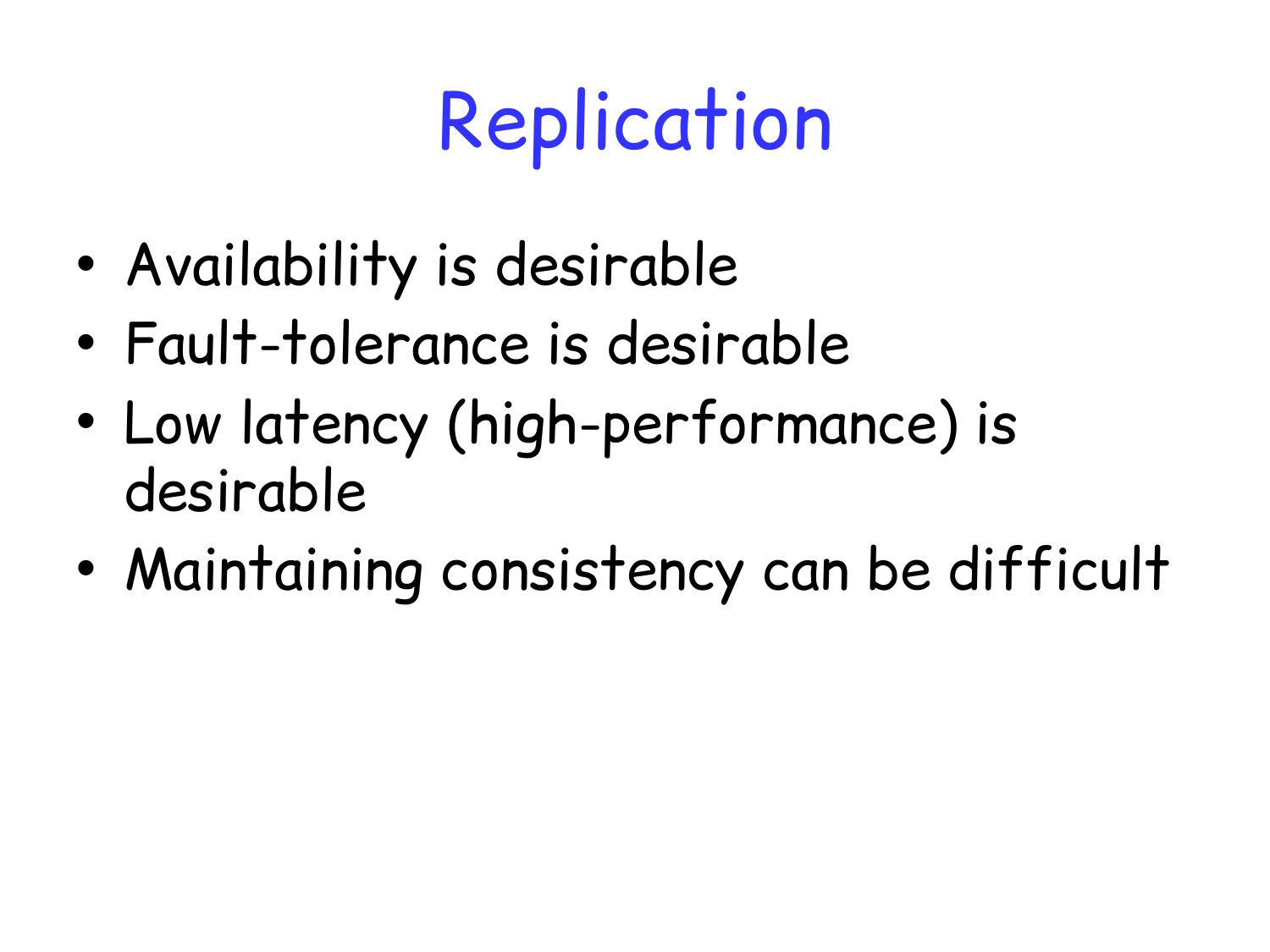

Replication
Availability is desirable
Fault-tolerance is desirable
Low latency (high-performance) is desirable
Maintaining consistency can be difficult